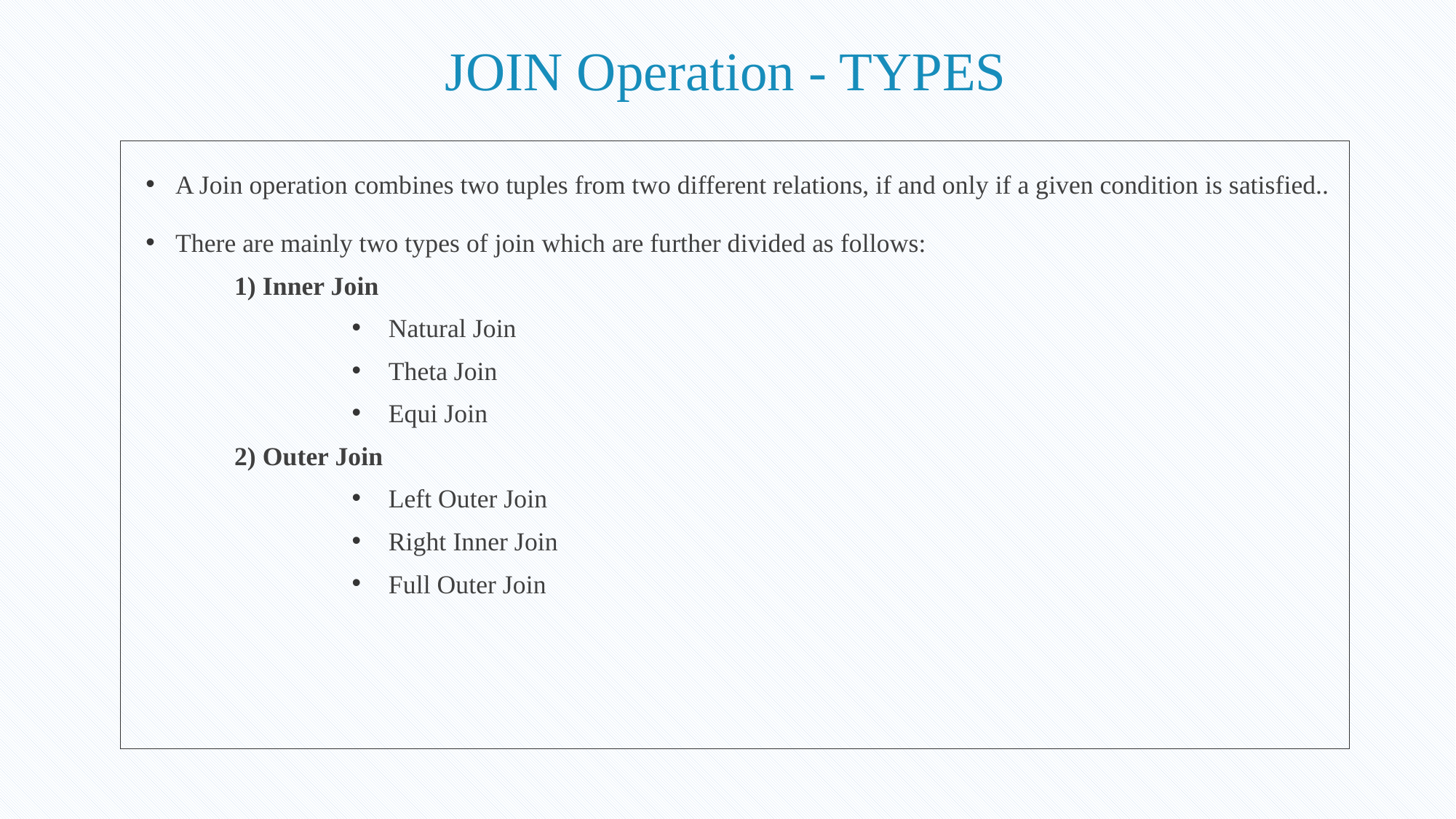

# JOIN Operation - TYPES
A Join operation combines two tuples from two different relations, if and only if a given condition is satisfied..
There are mainly two types of join which are further divided as follows:
1) Inner Join
Natural Join
Theta Join
Equi Join
2) Outer Join
Left Outer Join
Right Inner Join
Full Outer Join